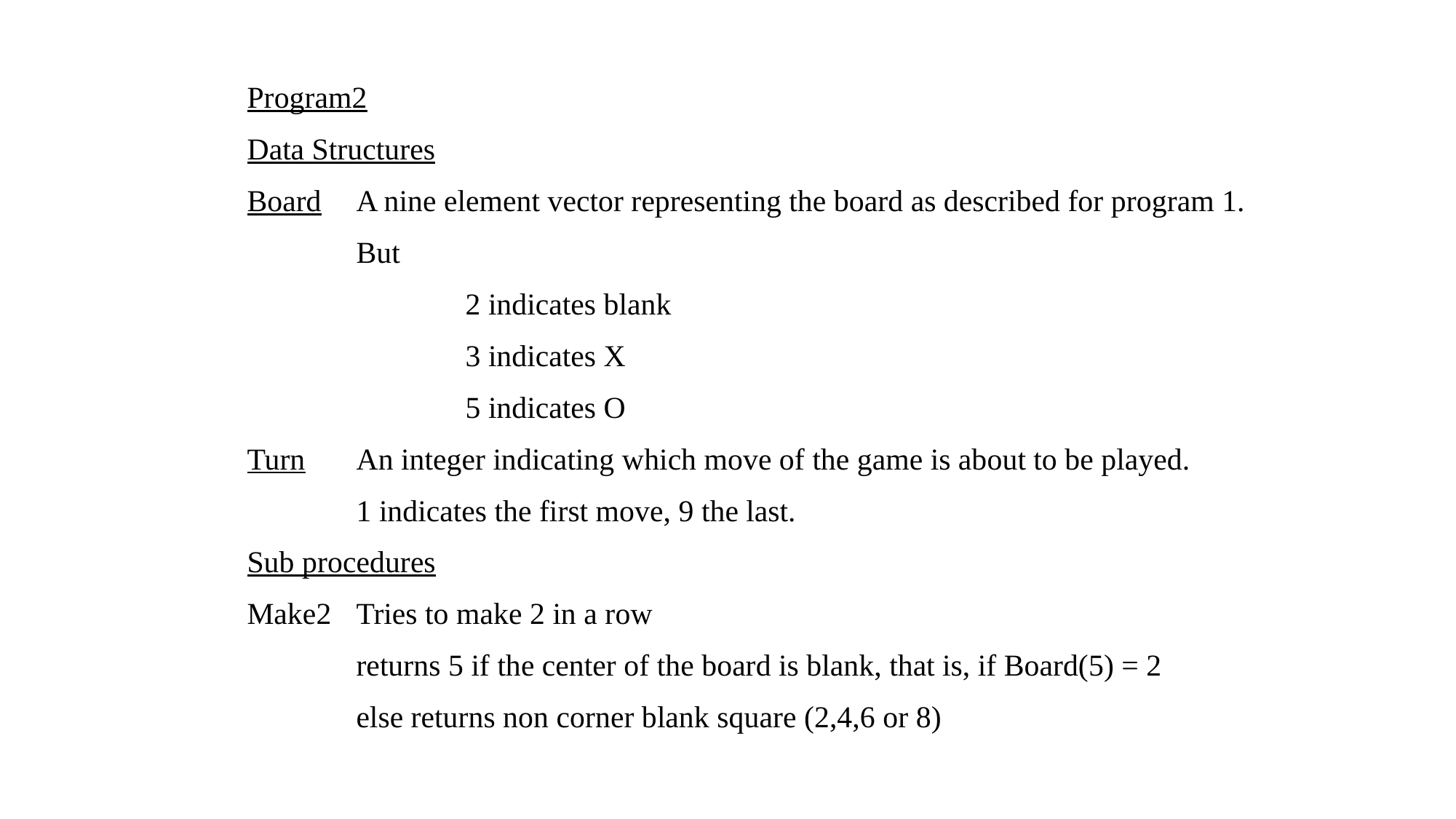

Program2
Data Structures
Board	A nine element vector representing the board as described for program 1.
	But
		2 indicates blank
		3 indicates X
		5 indicates O
Turn	An integer indicating which move of the game is about to be played.
	1 indicates the first move, 9 the last.
Sub procedures
Make2	Tries to make 2 in a row
	returns 5 if the center of the board is blank, that is, if Board(5) = 2
	else returns non corner blank square (2,4,6 or 8)